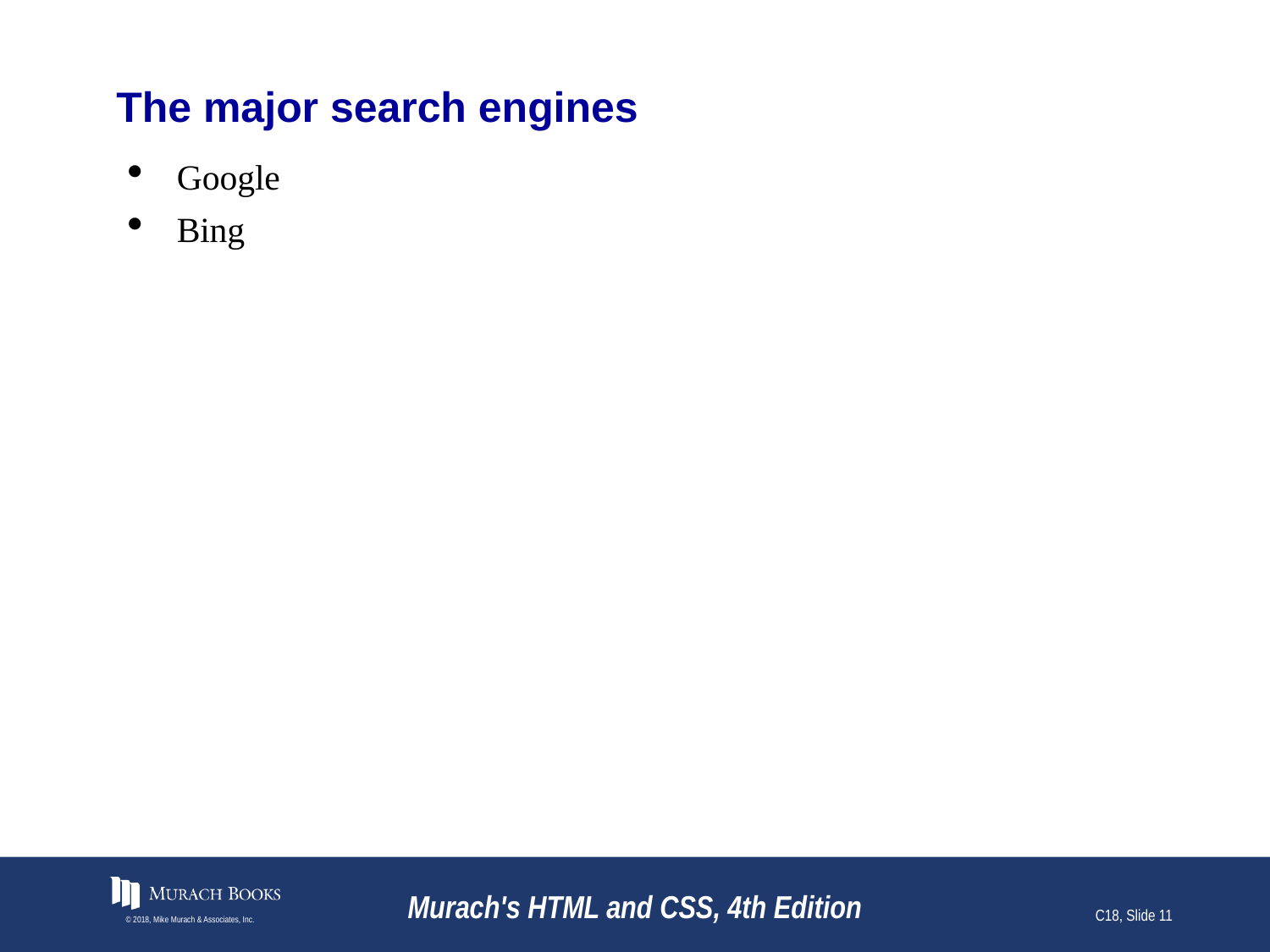

# The major search engines
Google
Bing

© 2018, Mike Murach & Associates, Inc.
Murach's HTML and CSS, 4th Edition

C18, Slide 11